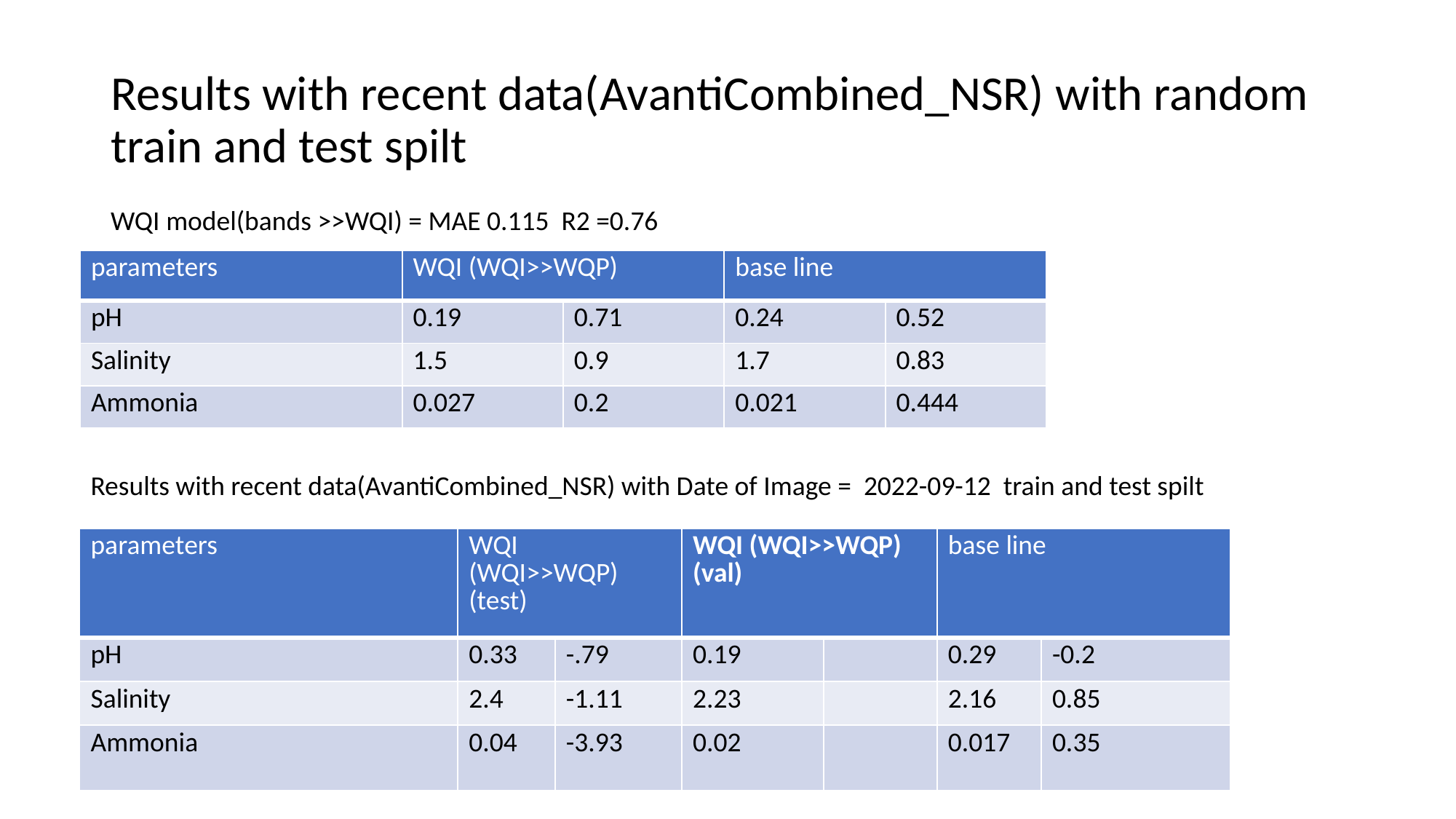

# Results with recent data(AvantiCombined_NSR) with random train and test spilt
WQI model(bands >>WQI) = MAE 0.115  R2 =0.76
| parameters | WQI (WQI>>WQP) |  | base line |  |
| --- | --- | --- | --- | --- |
| pH | 0.19 | 0.71 | 0.24 | 0.52 |
| Salinity | 1.5 | 0.9 | 1.7 | 0.83 |
| Ammonia | 0.027 | 0.2 | 0.021 | 0.444 |
Results with recent data(AvantiCombined_NSR) with Date of Image =  2022-09-12  train and test spilt
| parameters | WQI (WQI>>WQP)(test) |  | WQI (WQI>>WQP)(val) |  | base line |  |
| --- | --- | --- | --- | --- | --- | --- |
| pH | 0.33 | -.79 | 0.19 |  | 0.29 | -0.2 |
| Salinity | 2.4 | -1.11 | 2.23 |  | 2.16 | 0.85 |
| Ammonia | 0.04 | -3.93 | 0.02 |  | 0.017 | 0.35 |